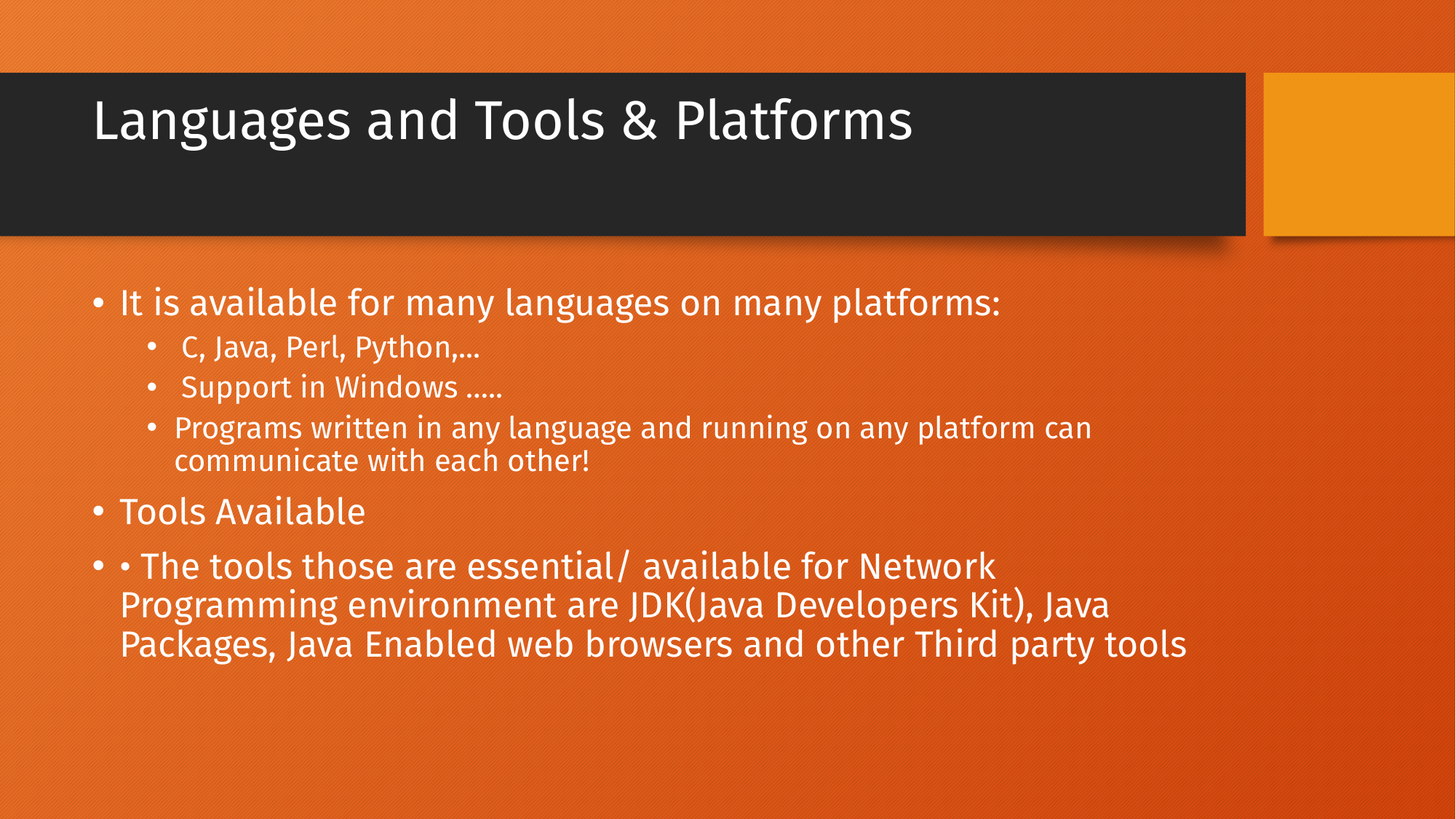

# Languages and Tools & Platforms
It is available for many languages on many platforms:
 C, Java, Perl, Python,...
 Support in Windows …..
Programs written in any language and running on any platform can communicate with each other!
Tools Available
• The tools those are essential/ available for Network Programming environment are JDK(Java Developers Kit), Java Packages, Java Enabled web browsers and other Third party tools